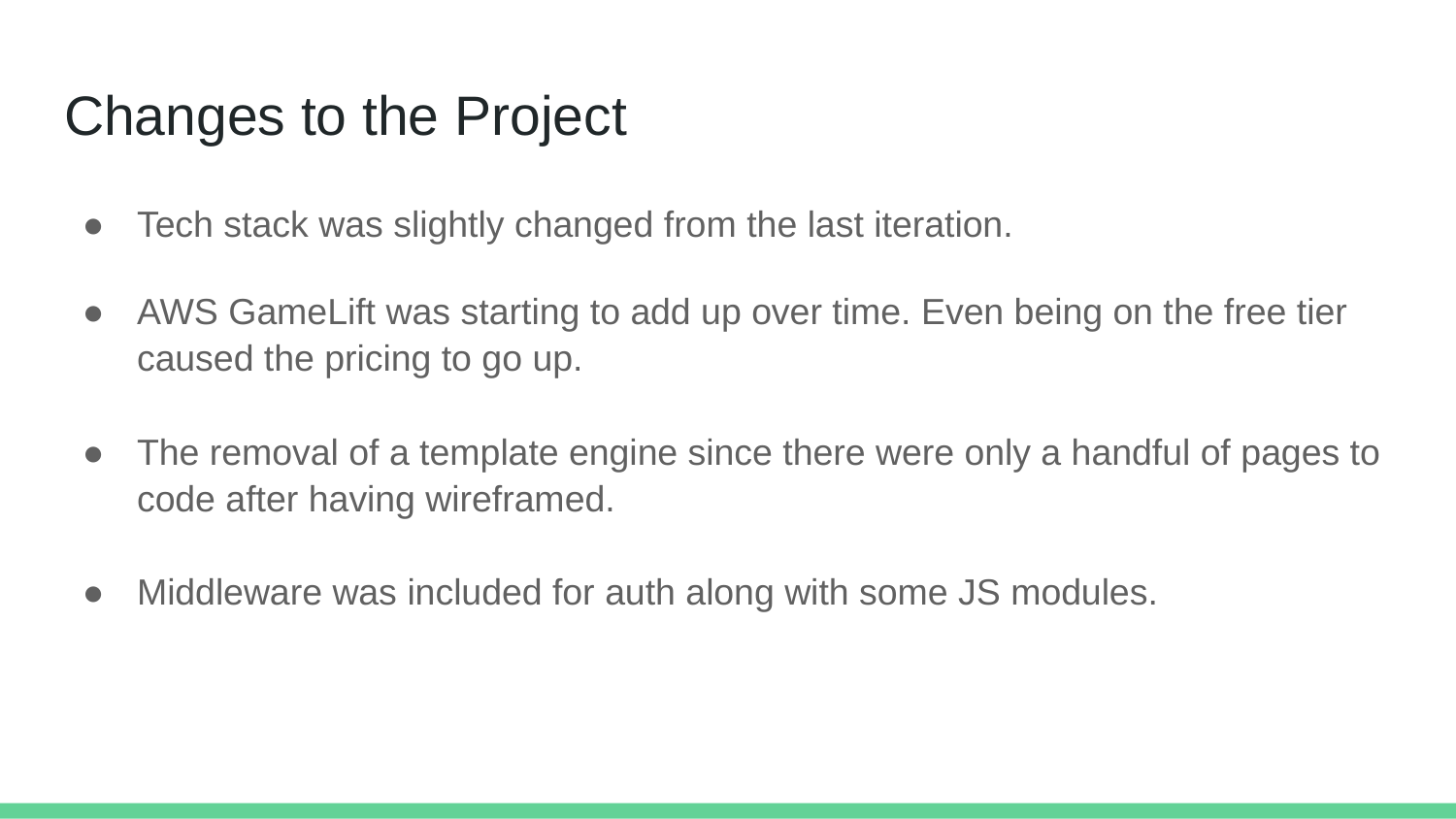

# Changes to the Project
Tech stack was slightly changed from the last iteration.
AWS GameLift was starting to add up over time. Even being on the free tier caused the pricing to go up.
The removal of a template engine since there were only a handful of pages to code after having wireframed.
Middleware was included for auth along with some JS modules.